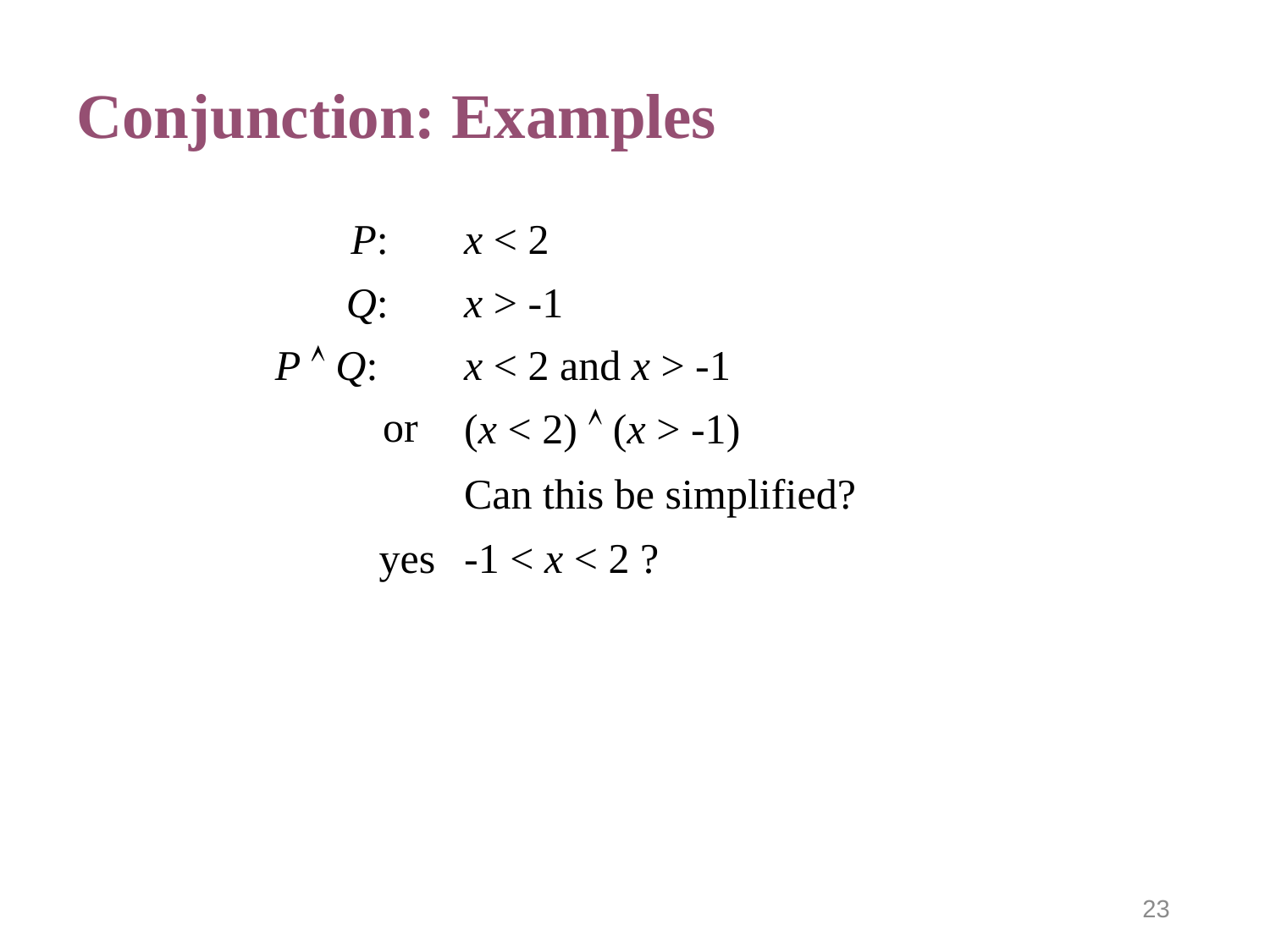

# Conjunction: Examples
 P:

	x < 2

Q:

	x > -1

P ∧ Q:

	x < 2 and x > -1

or

	(x < 2) ∧ (x > -1)

	Can this be simplified?

yes

	-1 < x < 2 ?

23